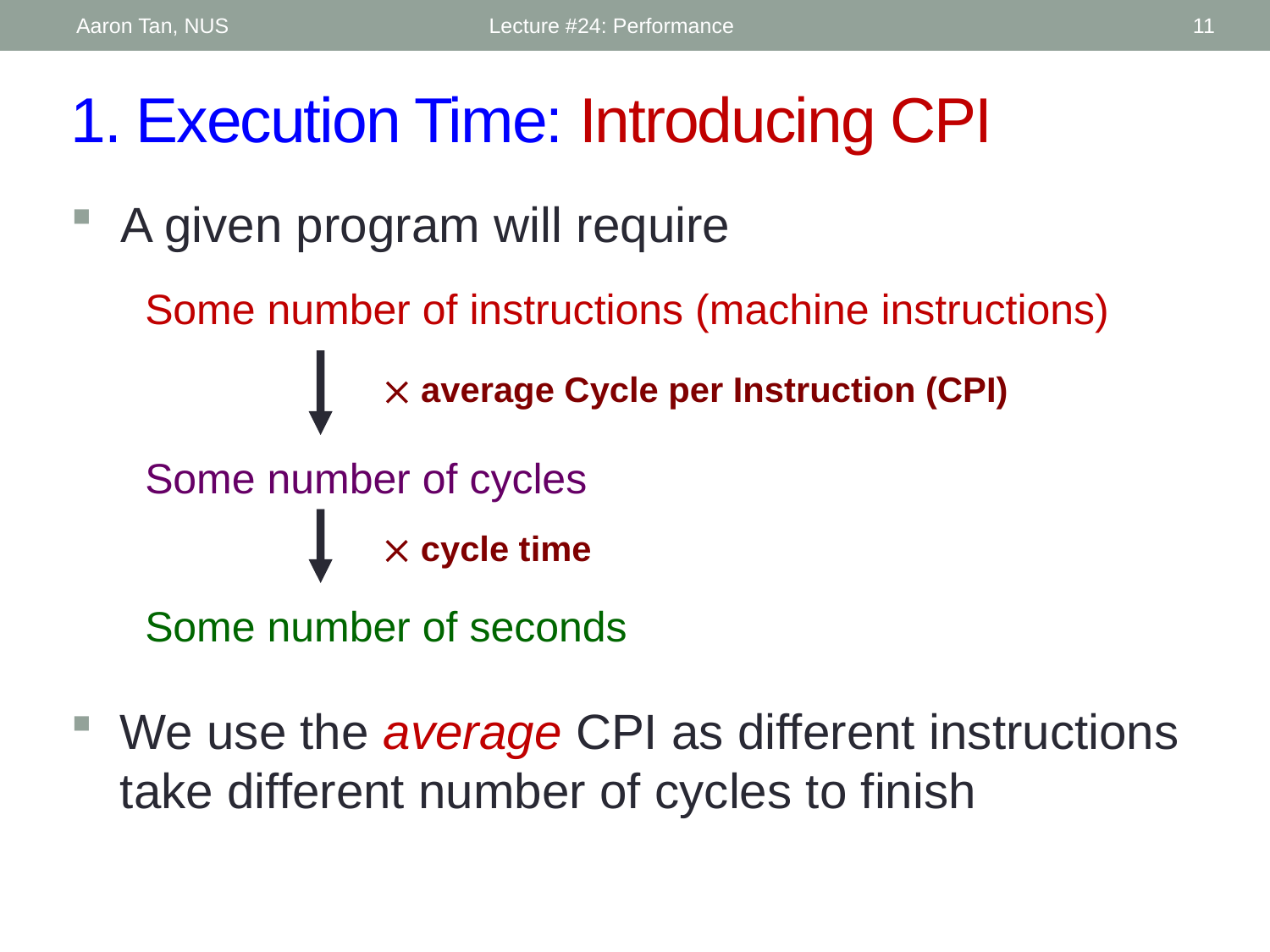

Aaron Tan, NUS
Lecture #24: Performance
11
# 1. Execution Time: Introducing CPI
A given program will require
Some number of instructions (machine instructions)

× average Cycle per Instruction (CPI)
Some number of cycles

× cycle time
Some number of seconds
We use the average CPI as different instructions take different number of cycles to finish